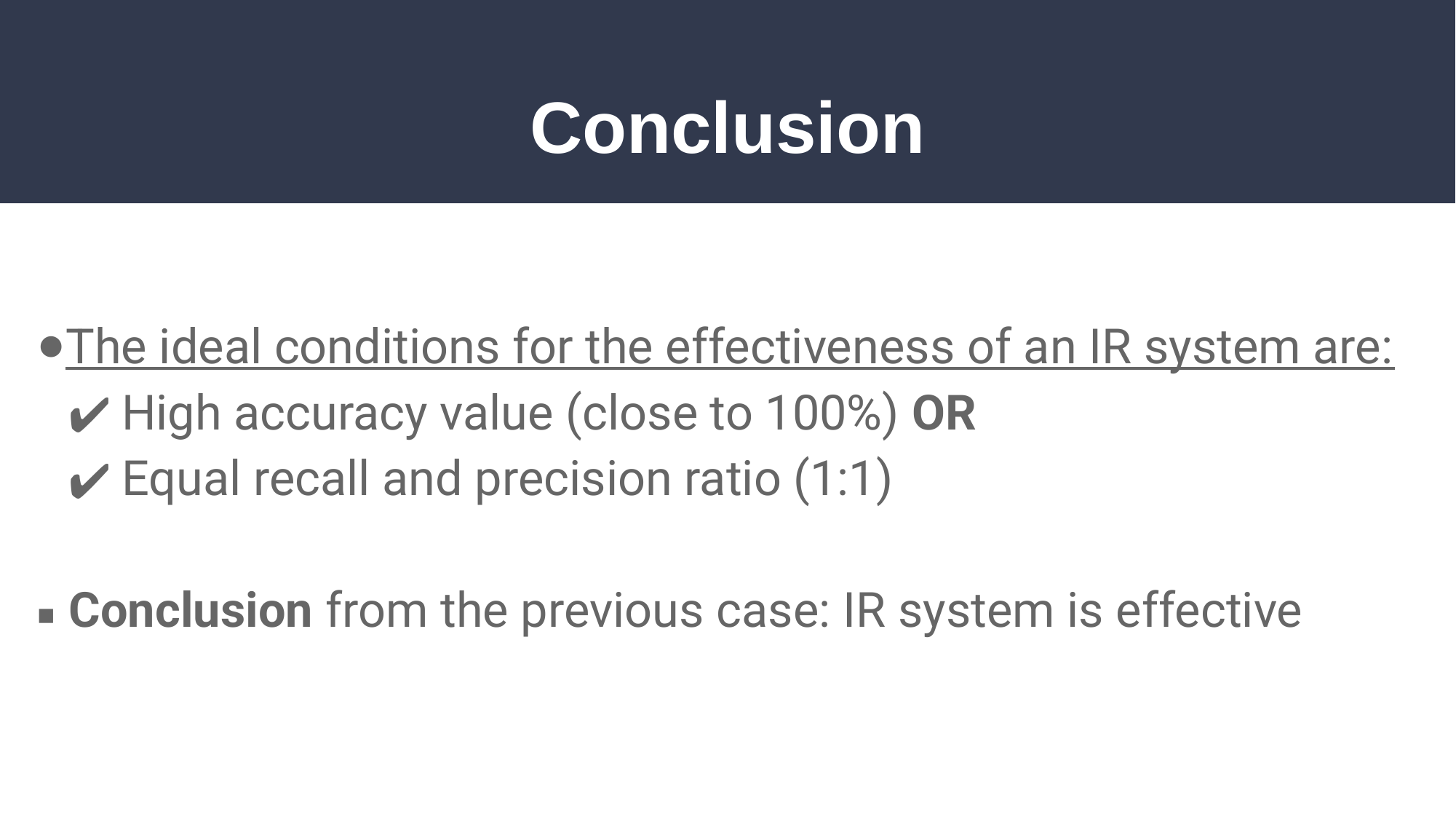

# Conclusion
The ideal conditions for the effectiveness of an IR system are:
High accuracy value (close to 100%) OR
Equal recall and precision ratio (1:1)

Conclusion from the previous case: IR system is effective